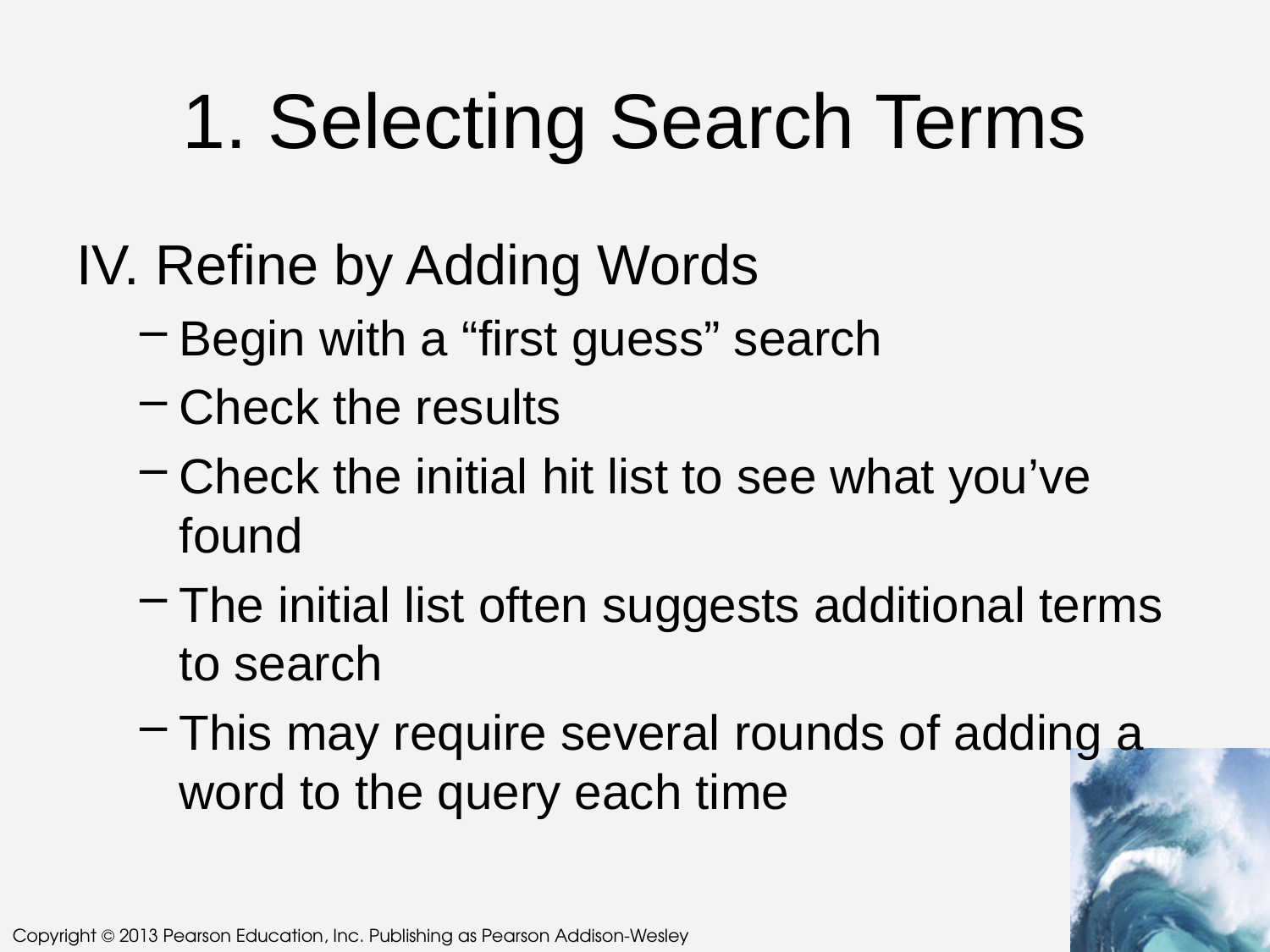

# 1. Selecting Search Terms
Refine by Adding Words
Begin with a “first guess” search
Check the results
Check the initial hit list to see what you’ve found
The initial list often suggests additional terms to search
This may require several rounds of adding a word to the query each time